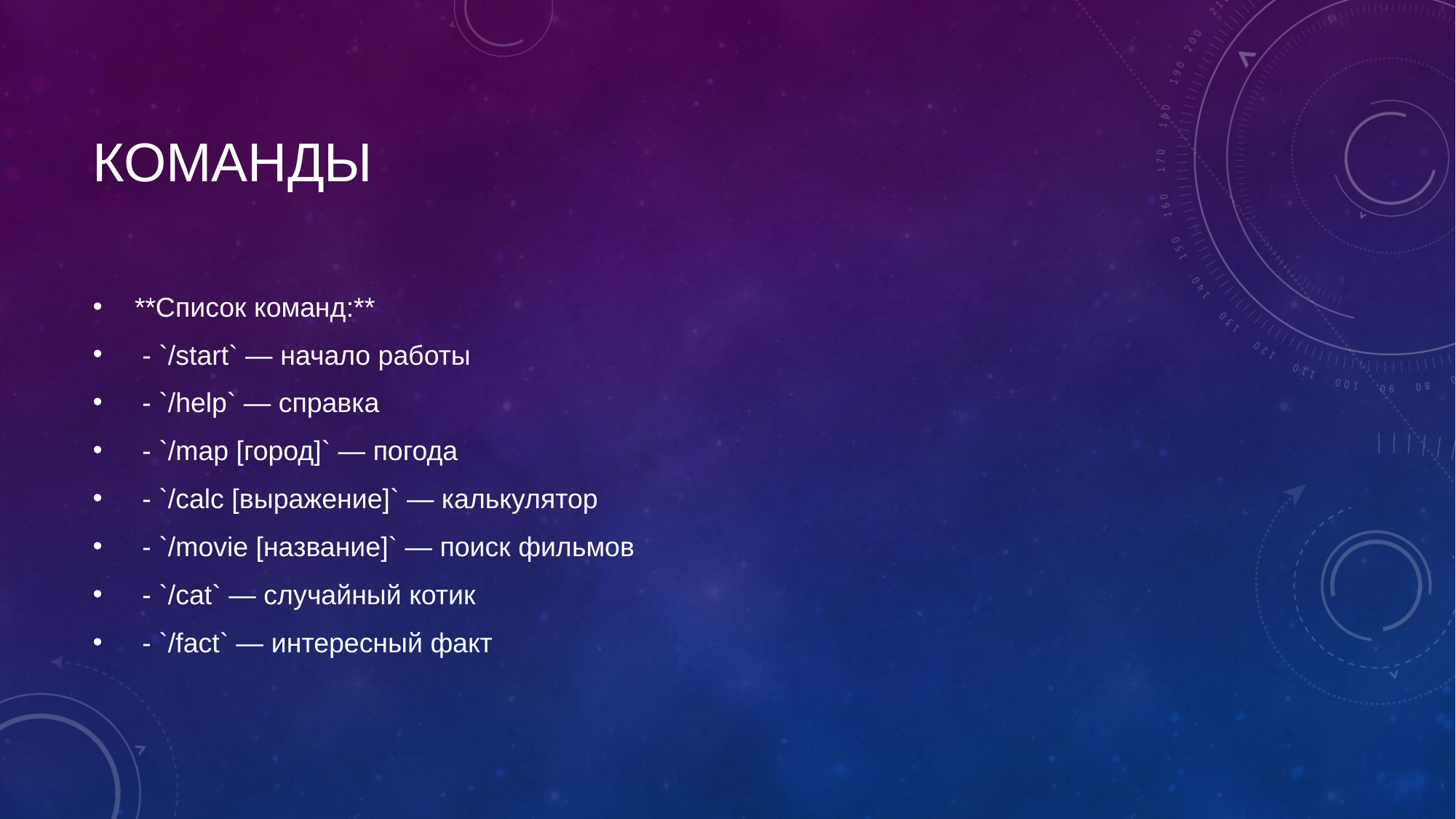

# Команды
 **Список команд:**
  - `/start` — начало работы
  - `/help` — справка
  - `/map [город]` — погода
  - `/calc [выражение]` — калькулятор
  - `/movie [название]` — поиск фильмов
  - `/cat` — случайный котик
  - `/fact` — интересный факт